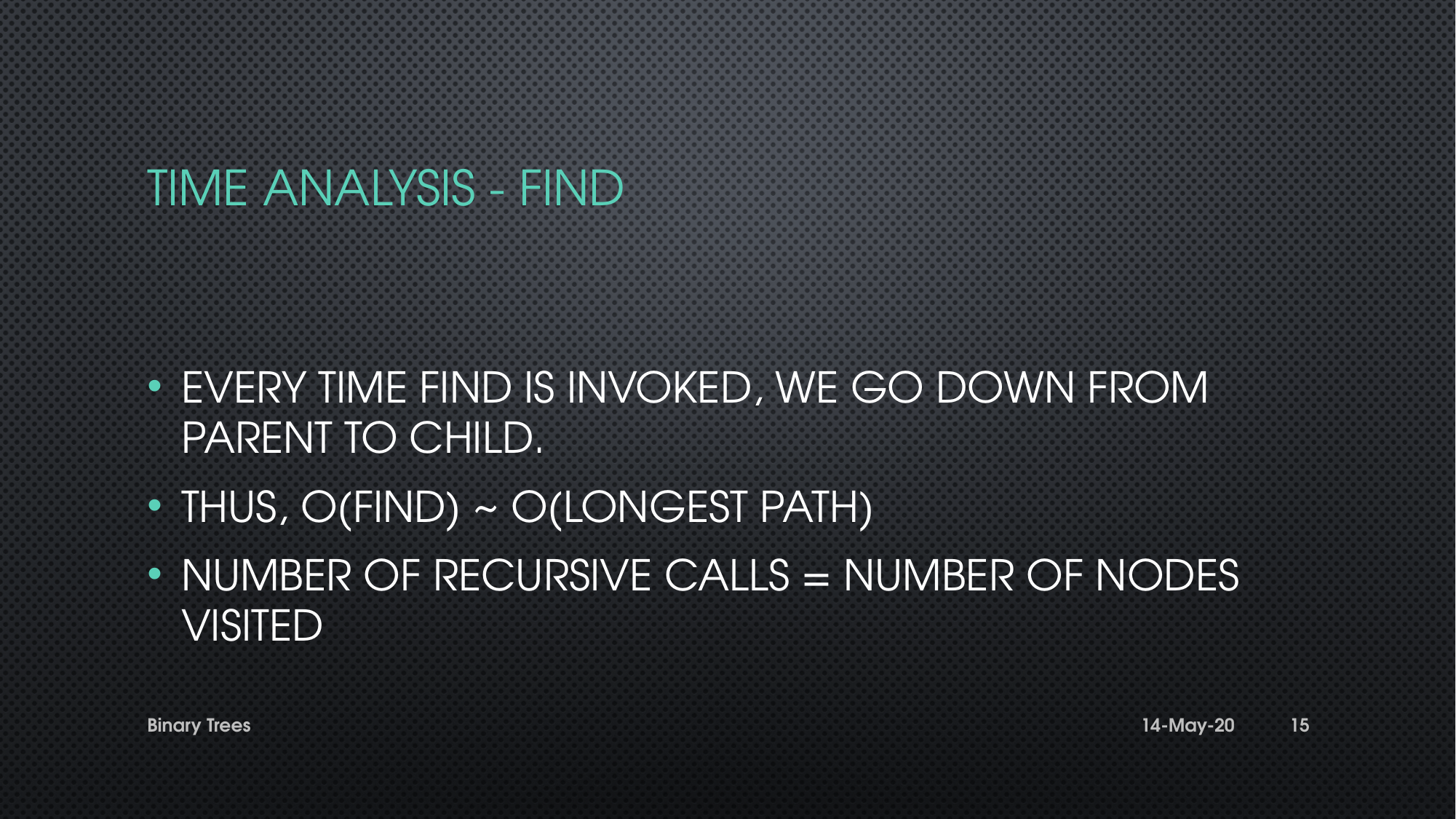

# Time analysis - find
Every time find is invoked, we go down from parent to child.
Thus, O(find) ~ O(longest path)
Number of recursive calls = number of nodes visited
Binary Trees
14-May-20
15